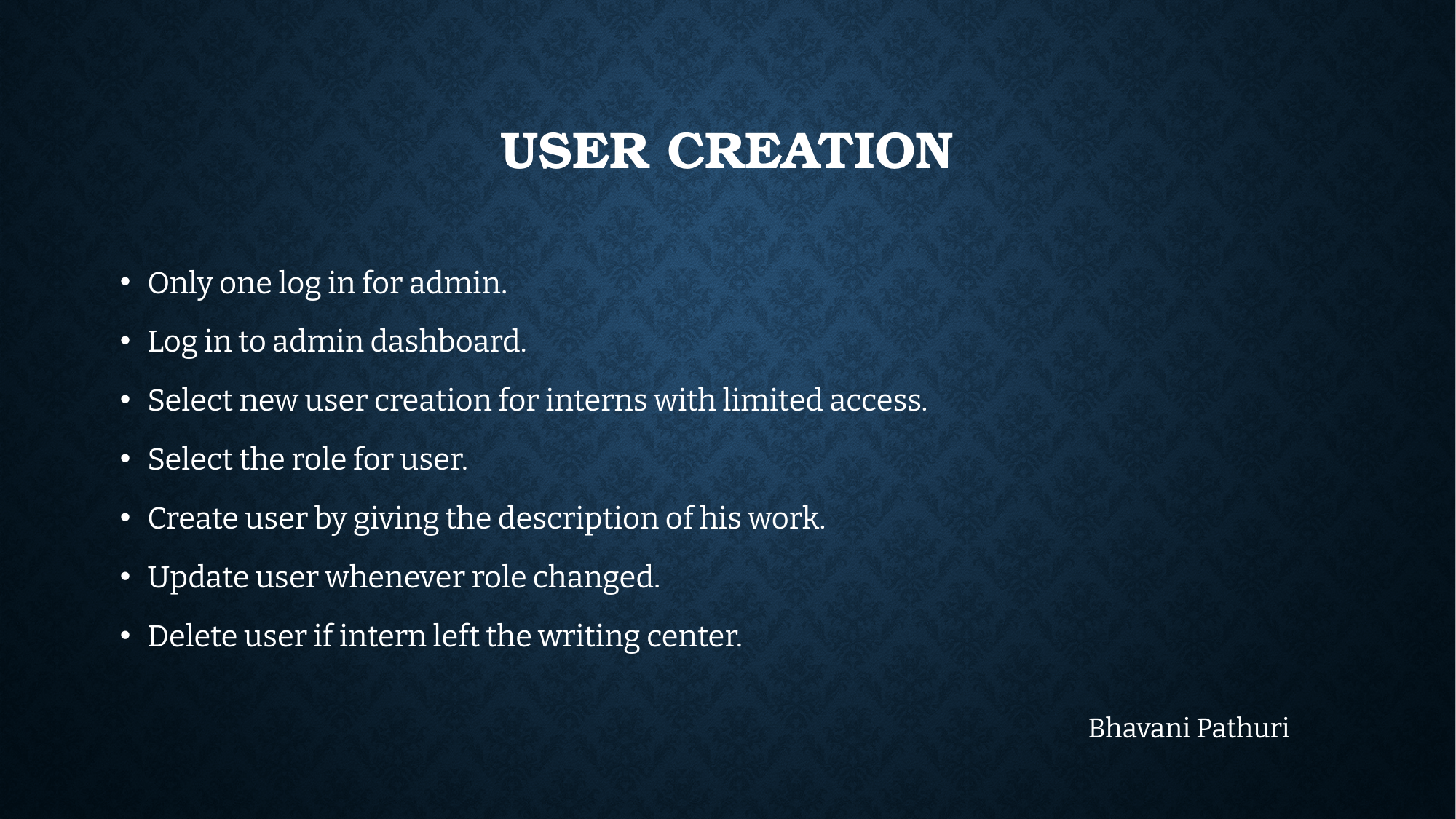

# User Creation
Only one log in for admin.
Log in to admin dashboard.
Select new user creation for interns with limited access.
Select the role for user.
Create user by giving the description of his work.
Update user whenever role changed.
Delete user if intern left the writing center.

Bhavani Pathuri